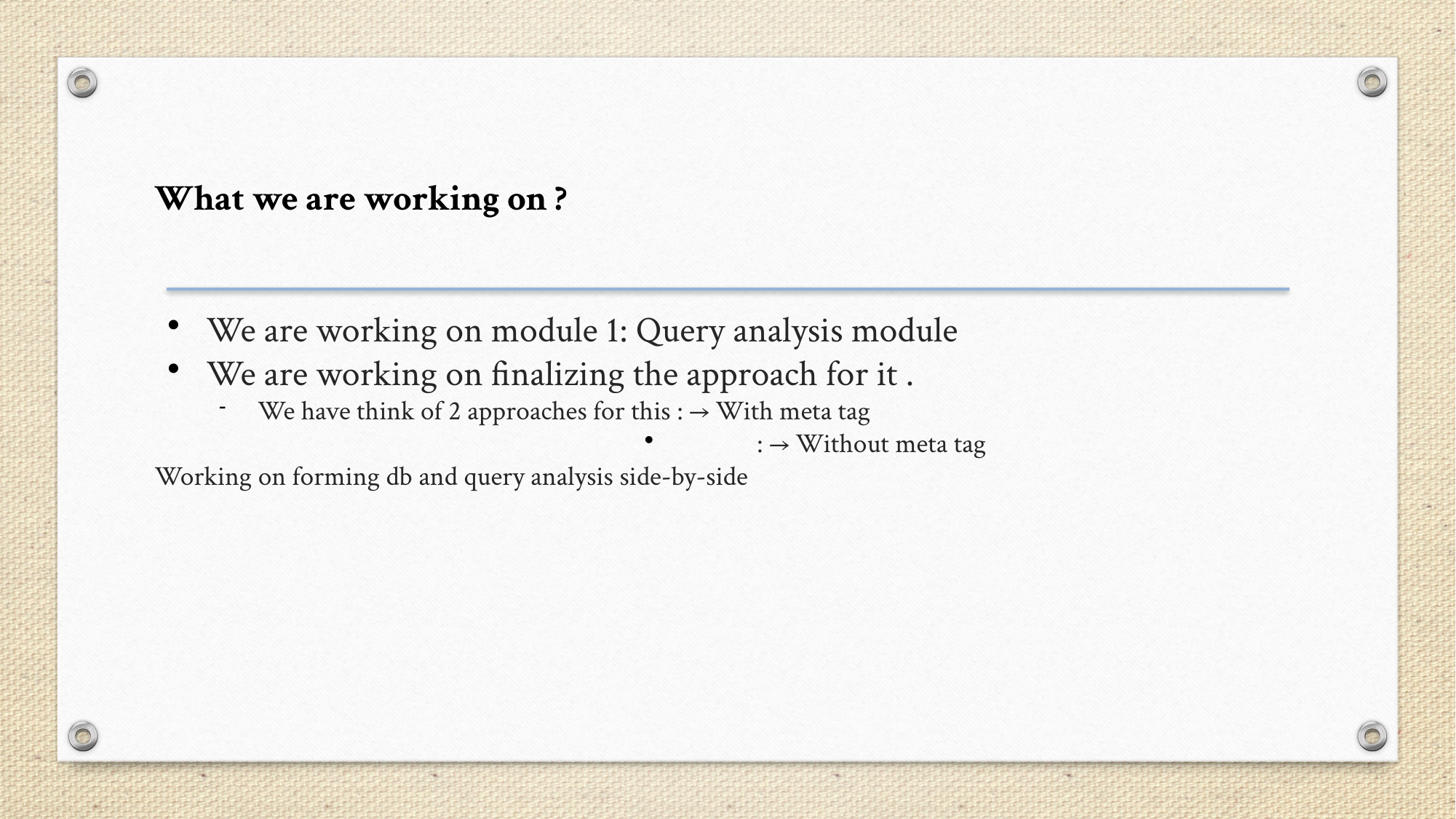

What we are working on ?
We are working on module 1: Query analysis module
We are working on finalizing the approach for it .
We have think of 2 approaches for this : → With meta tag
              : → Without meta tag
Working on forming db and query analysis side-by-side